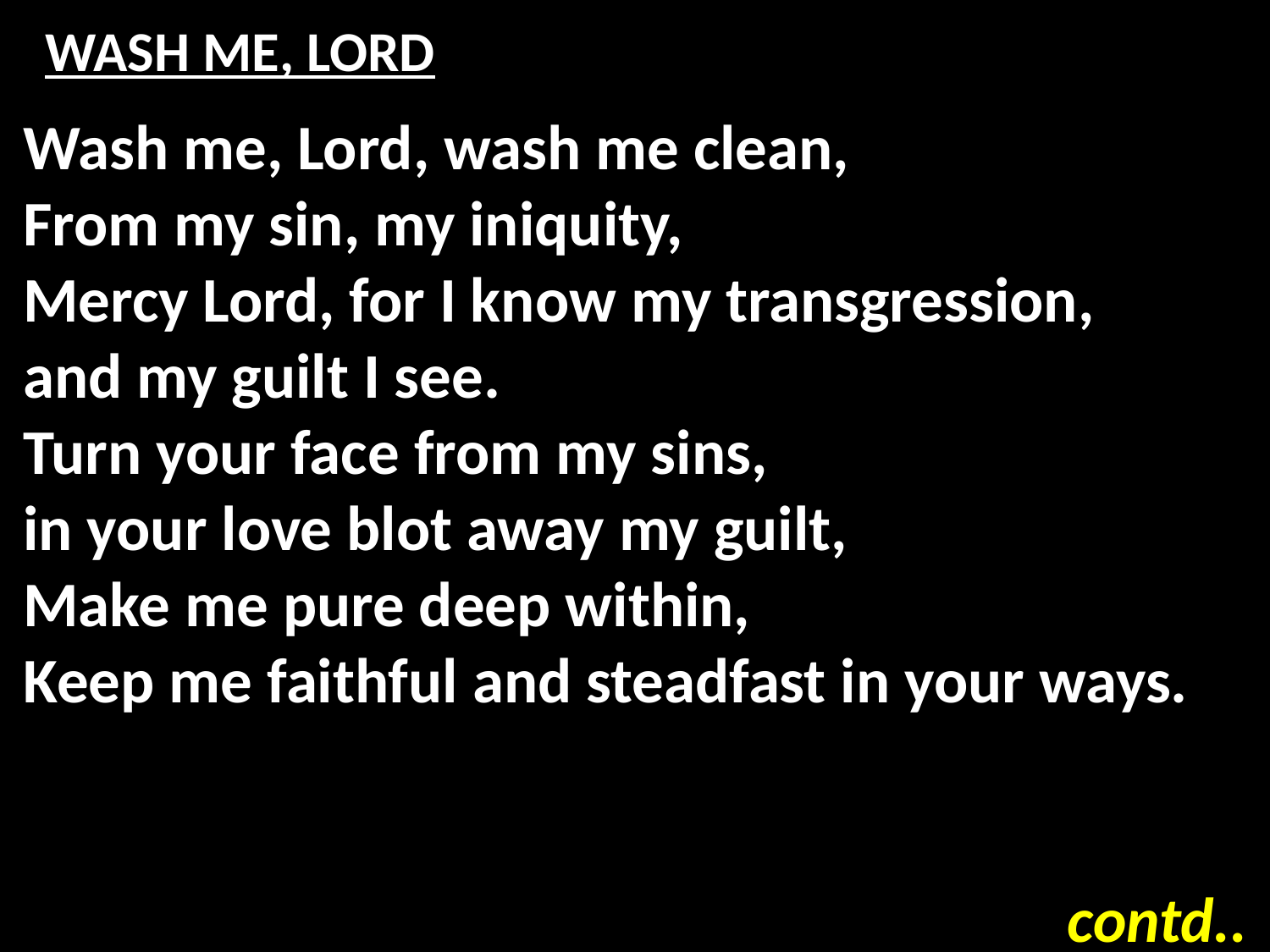

# WASH ME, LORD
Wash me, Lord, wash me clean,
From my sin, my iniquity,
Mercy Lord, for I know my transgression,
and my guilt I see.
Turn your face from my sins,
in your love blot away my guilt,
Make me pure deep within,
Keep me faithful and steadfast in your ways.
contd..